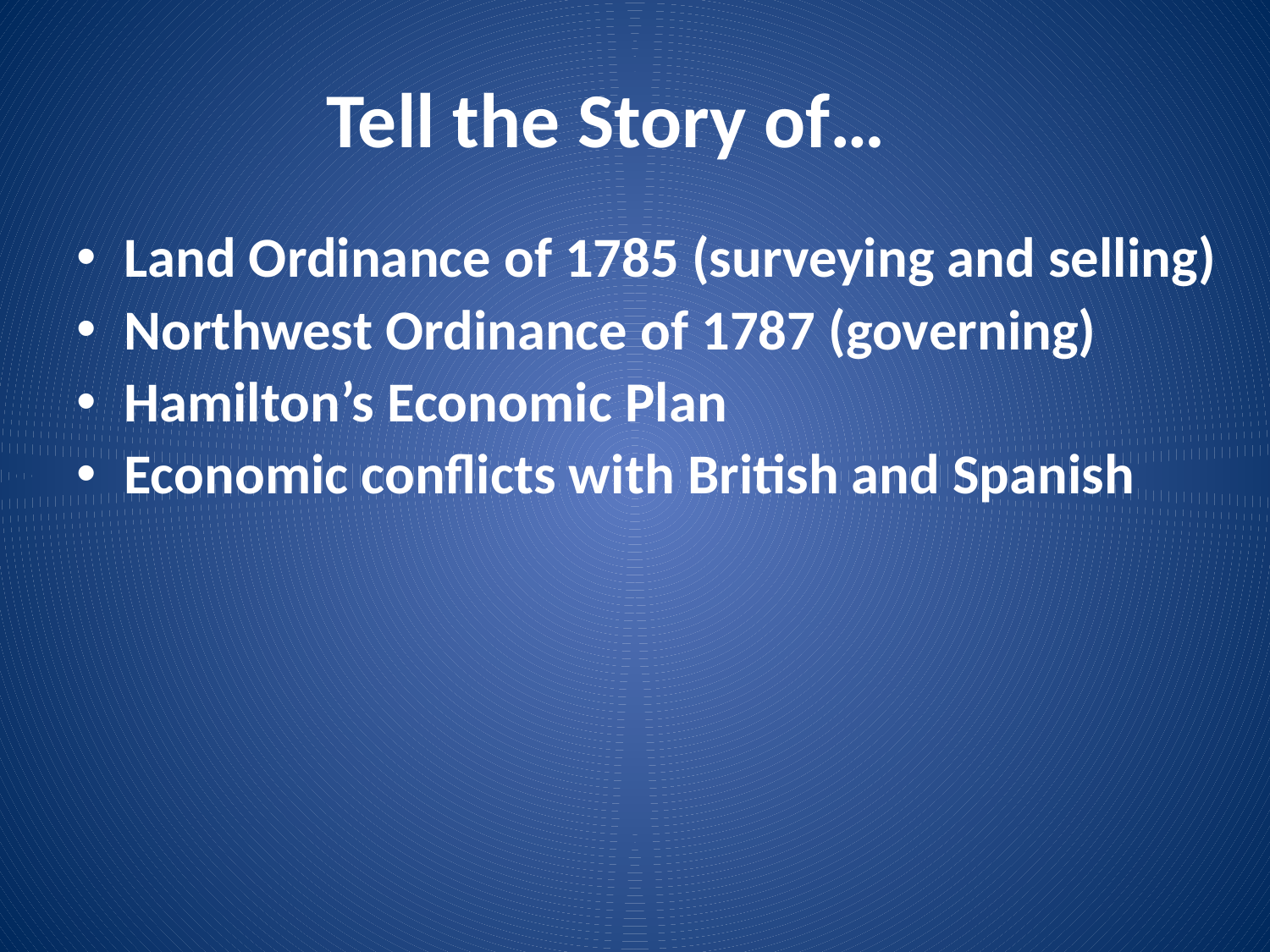

# Tell the Story of…
Land Ordinance of 1785 (surveying and selling)
Northwest Ordinance of 1787 (governing)
Hamilton’s Economic Plan
Economic conflicts with British and Spanish